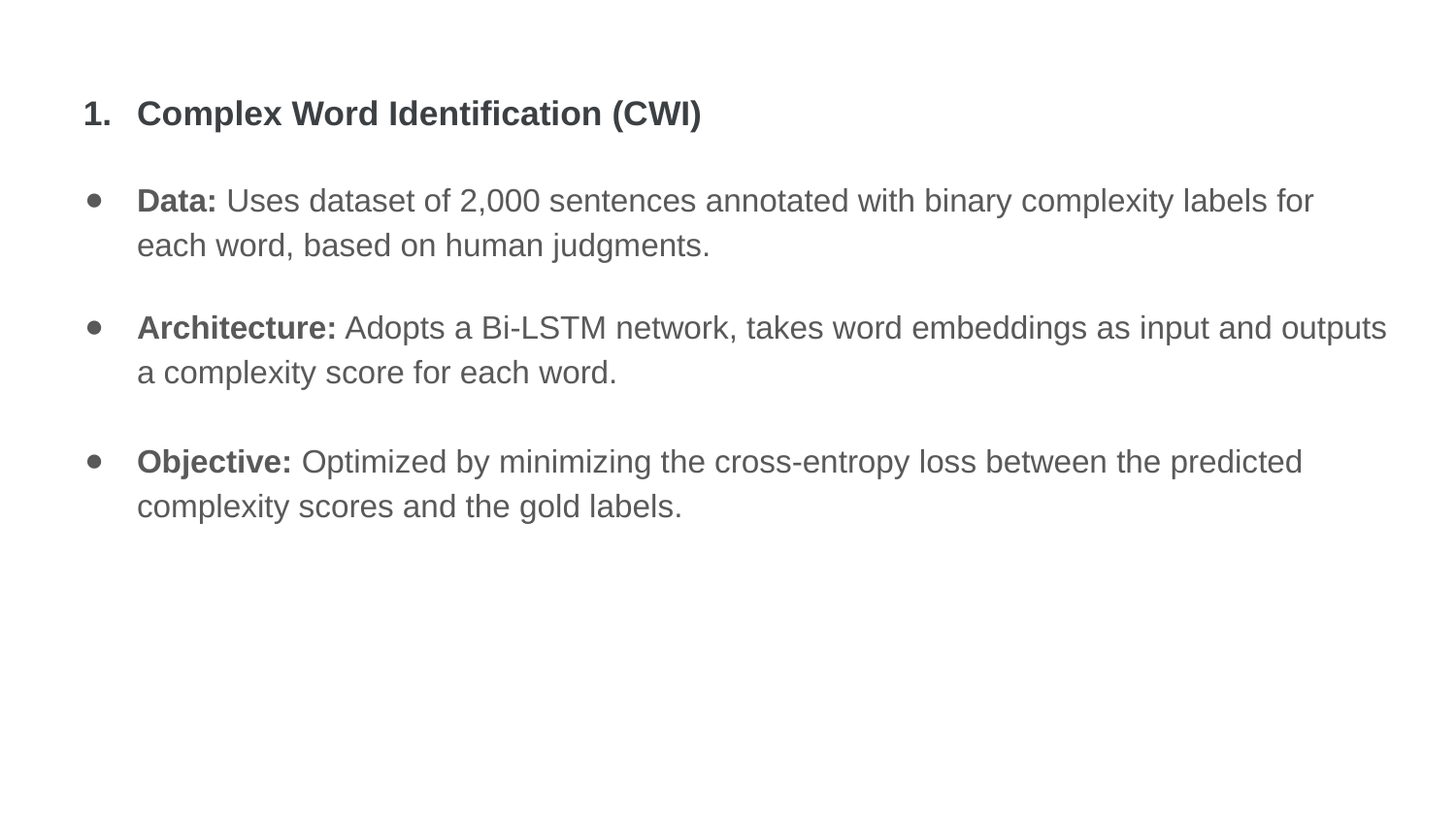

# Complex Word Identification (CWI)
Data: Uses dataset of 2,000 sentences annotated with binary complexity labels for each word, based on human judgments.
Architecture: Adopts a Bi-LSTM network, takes word embeddings as input and outputs a complexity score for each word.
Objective: Optimized by minimizing the cross-entropy loss between the predicted complexity scores and the gold labels.